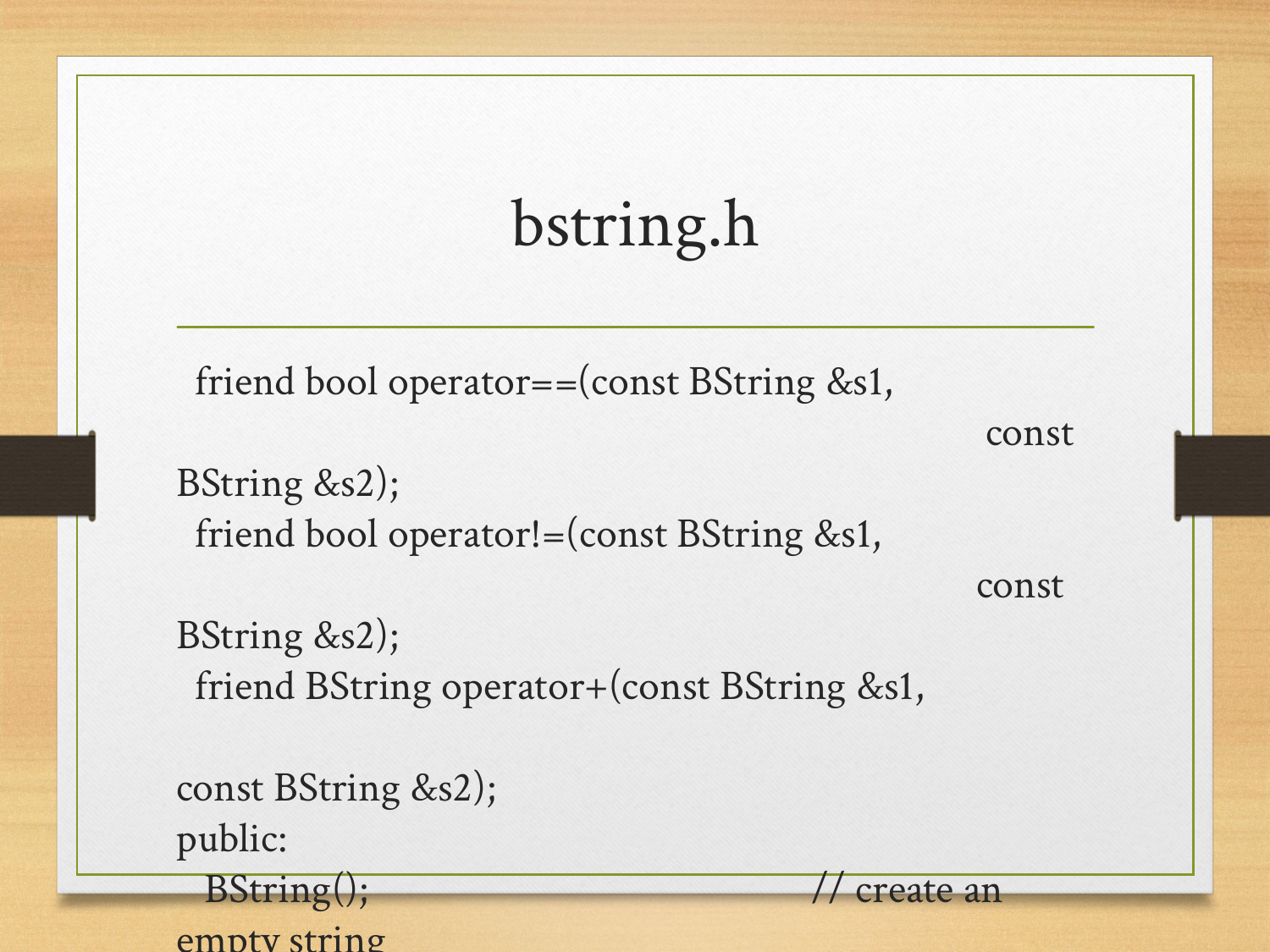

# bstring.h
  friend bool operator==(const BString &s1,
						     const BString &s2);
  friend bool operator!=(const BString &s1,
						    const BString &s2);
  friend BString operator+(const BString &s1,
							const BString &s2);
public:
   BString();				// create an empty string
   BString(const char* c);	// conversion from C-string